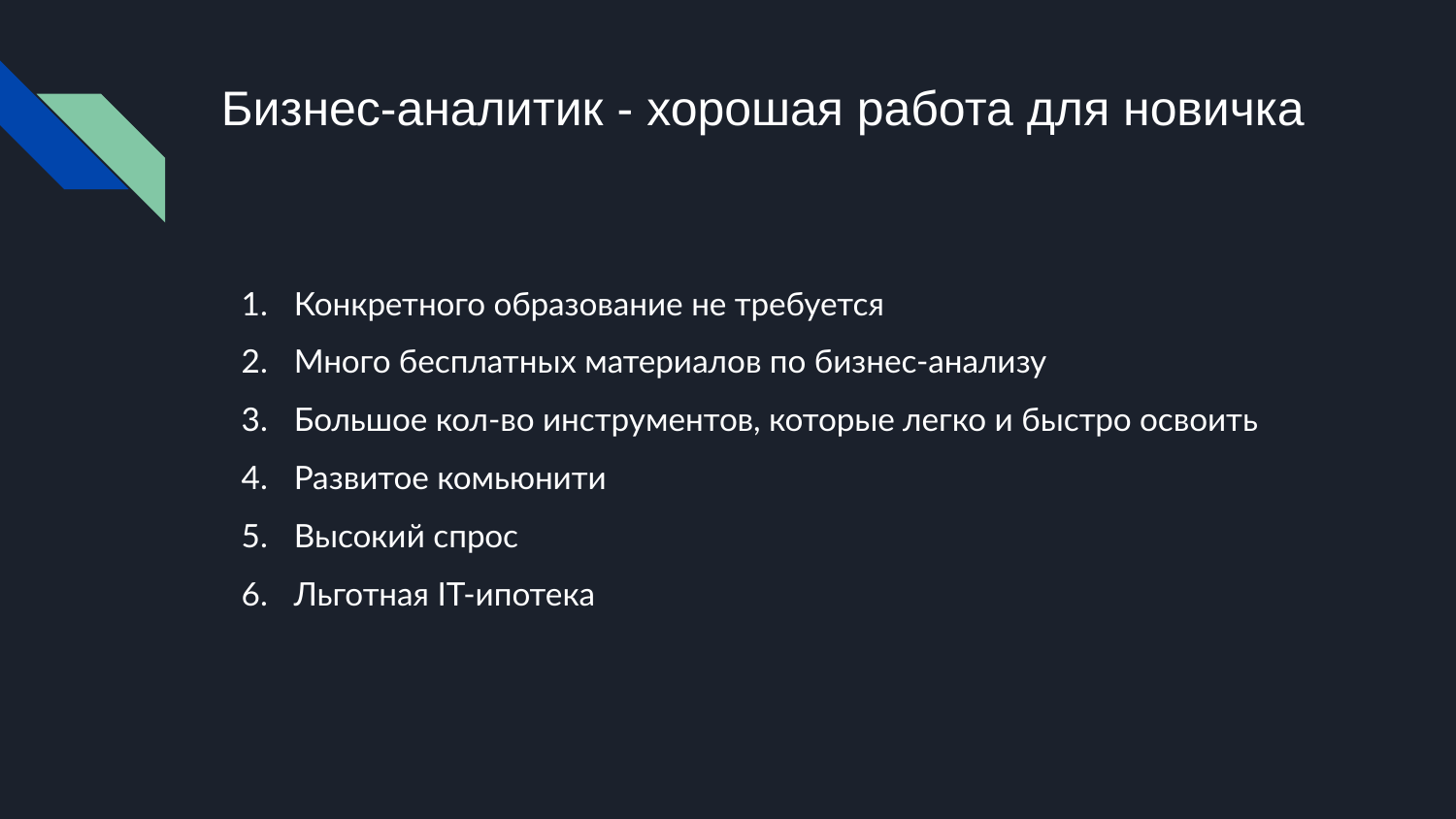

# Бизнес-аналитик - хорошая работа для новичка
Конкретного образование не требуется
Много бесплатных материалов по бизнес-анализу
Большое кол-во инструментов, которые легко и быстро освоить
Развитое комьюнити
Высокий спрос
Льготная IT-ипотека